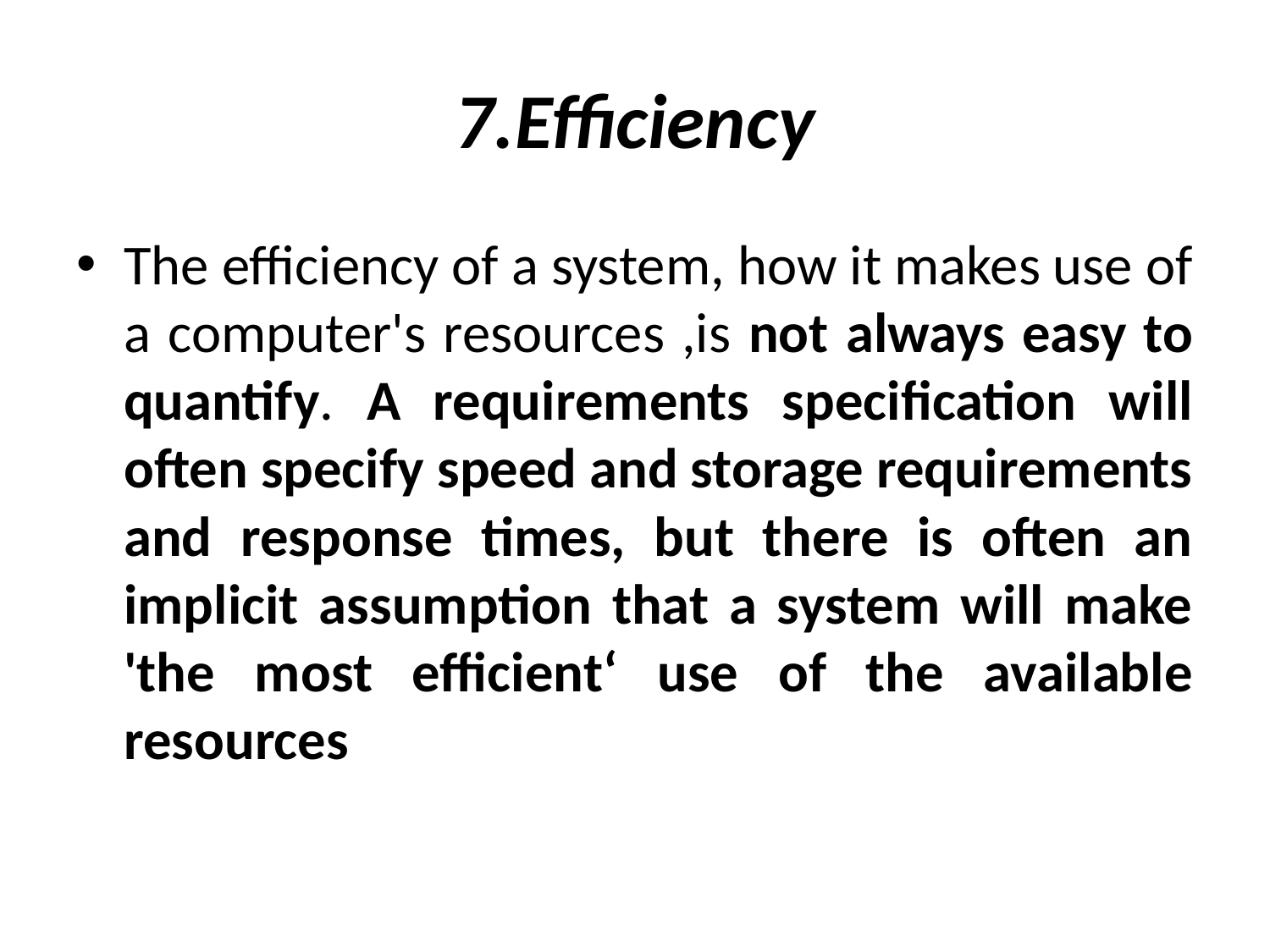

# 7.Efficiency
The efficiency of a system, how it makes use of a computer's resources ,is not always easy to quantify. A requirements specification will often specify speed and storage requirements and response times, but there is often an implicit assumption that a system will make 'the most efficient‘ use of the available resources